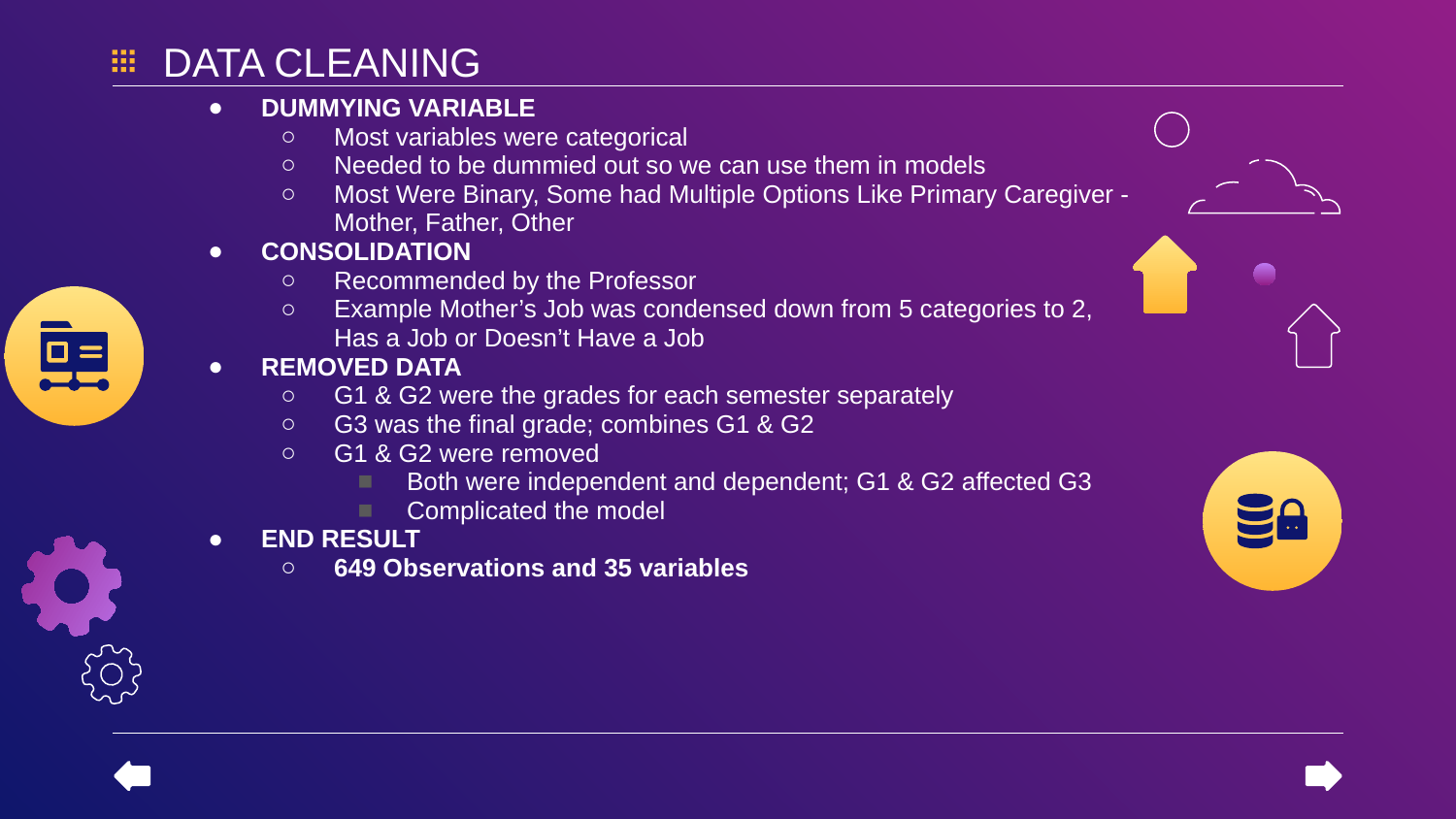

DATA CLEANING

DUMMYING VARIABLE
Most variables were categorical
Needed to be dummied out so we can use them in models
Most Were Binary, Some had Multiple Options Like Primary Caregiver - Mother, Father, Other
CONSOLIDATION
Recommended by the Professor
Example Mother’s Job was condensed down from 5 categories to 2, Has a Job or Doesn’t Have a Job
REMOVED DATA
G1 & G2 were the grades for each semester separately
G3 was the final grade; combines G1 & G2
G1 & G2 were removed
Both were independent and dependent; G1 & G2 affected G3
Complicated the model
END RESULT
649 Observations and 35 variables